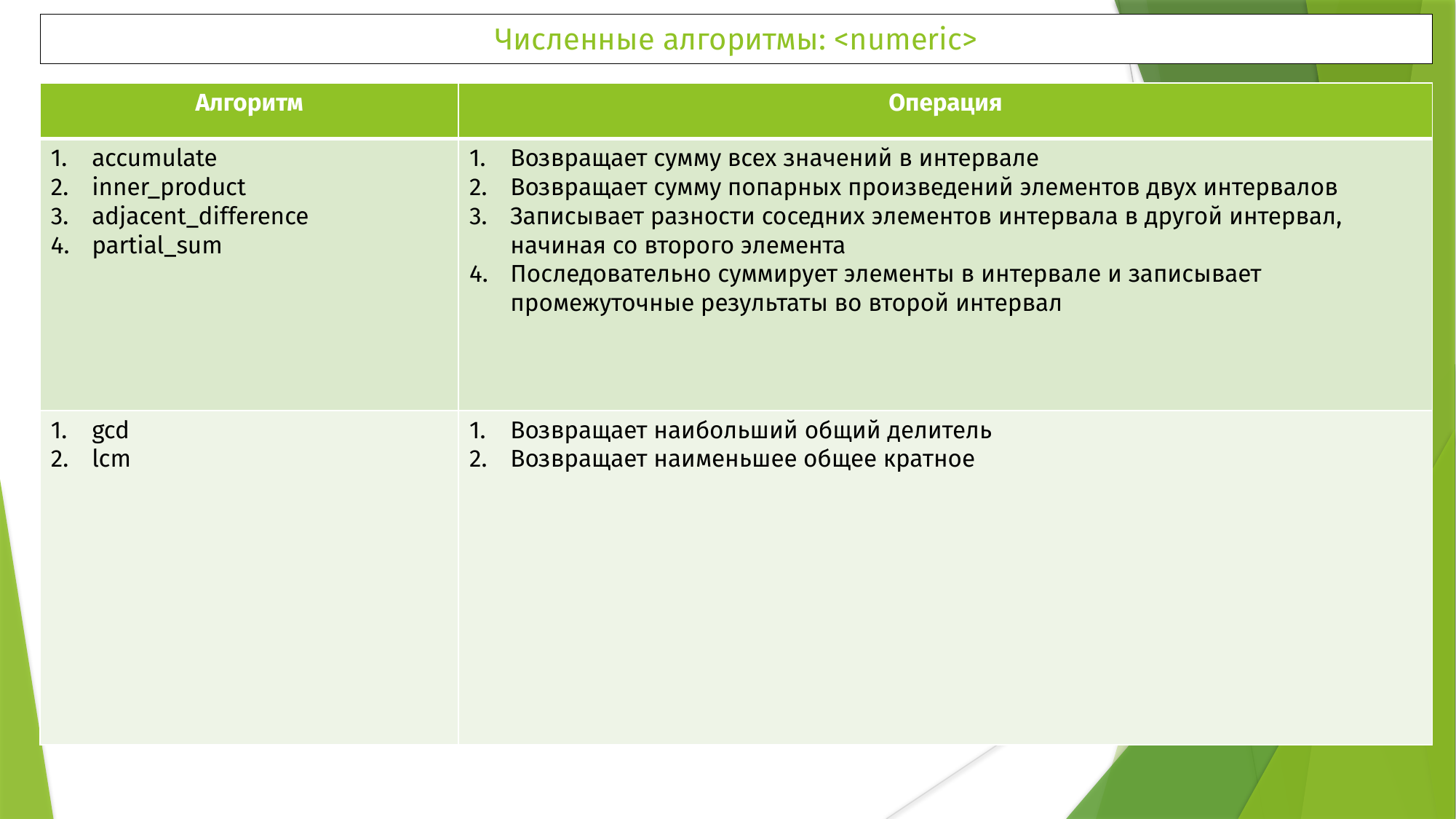

Численные алгоритмы: <numeric>
| Алгоритм | Операция |
| --- | --- |
| accumulate inner\_product adjacent\_difference partial\_sum | Возвращает сумму всех значений в интервале Возвращает сумму попарных произведений элементов двух интервалов Записывает разности соседних элементов интервала в другой интервал, начиная со второго элемента Последовательно суммирует элементы в интервале и записывает промежуточные результаты во второй интервал |
| gcd lcm | Возвращает наибольший общий делитель Возвращает наименьшее общее кратное |